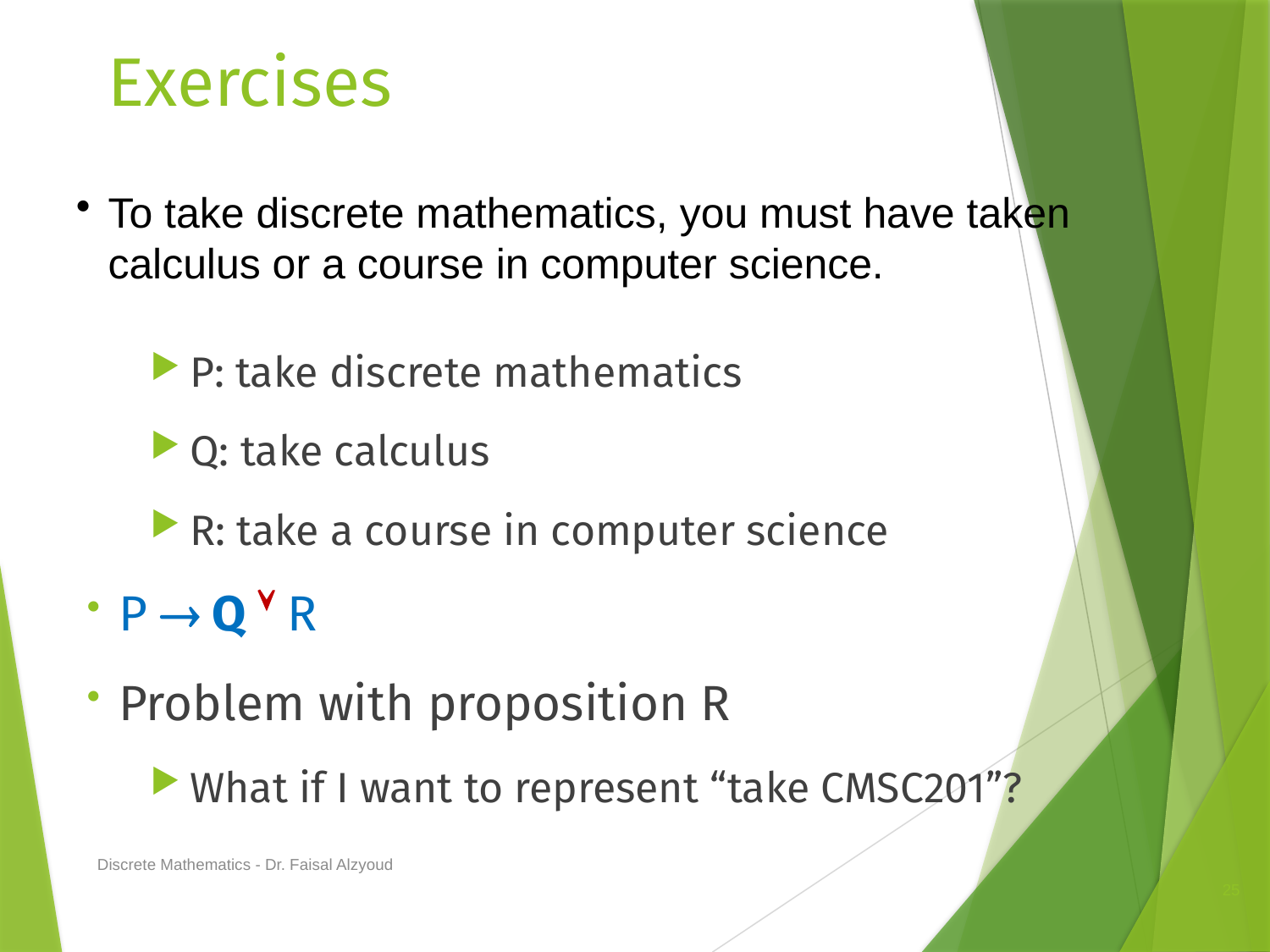

# Exercises
To take discrete mathematics, you must have taken calculus or a course in computer science.
P: take discrete mathematics
Q: take calculus
R: take a course in computer science
P → Q ∨ R
Problem with proposition R
What if I want to represent “take CMSC201”?
Discrete Mathematics - Dr. Faisal Alzyoud
25